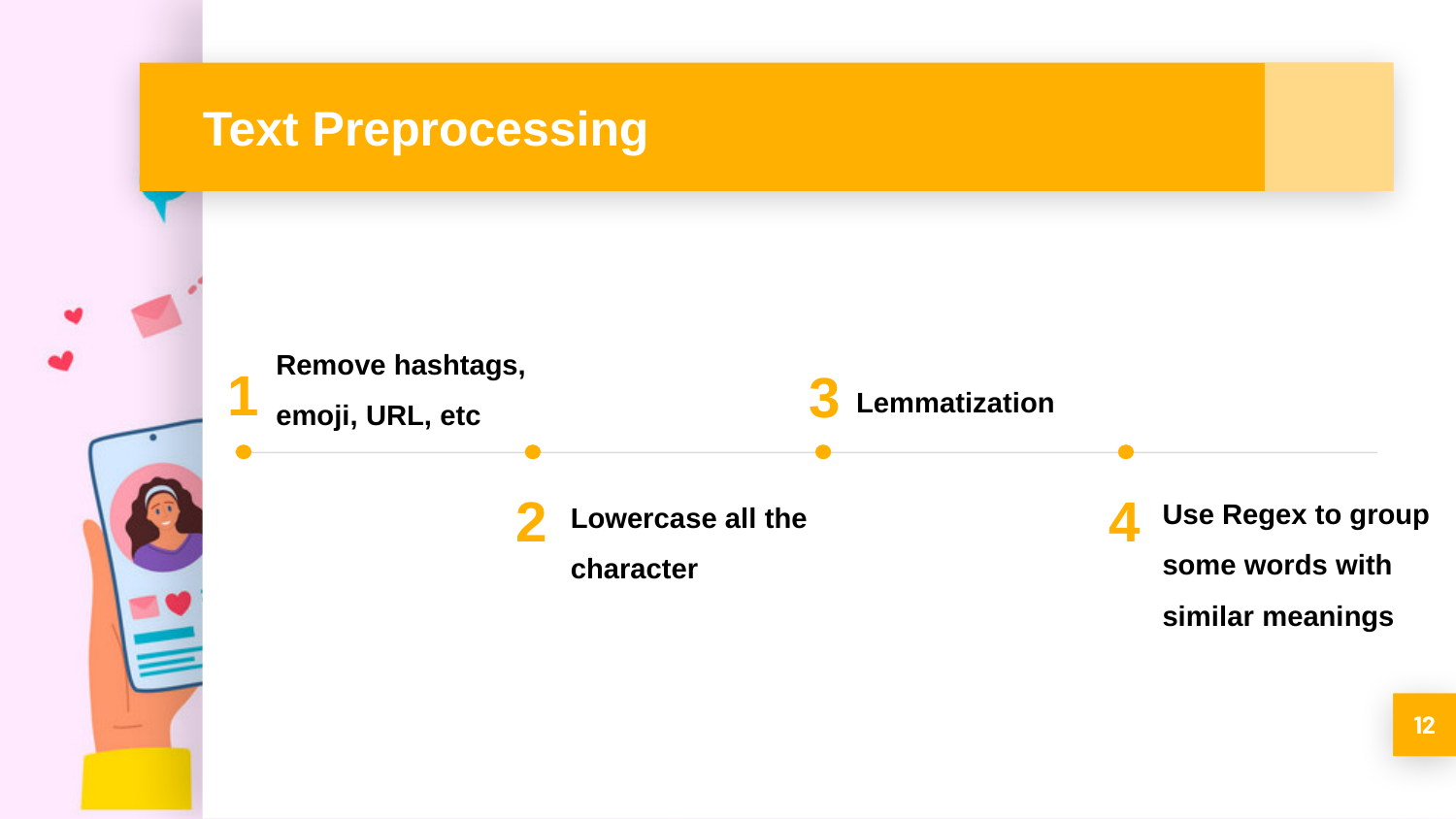

# Text Preprocessing
Remove hashtags, emoji, URL, etc
1
3
Lemmatization

Use Regex to group some words with similar meanings
Lowercase all the character
2
4
12